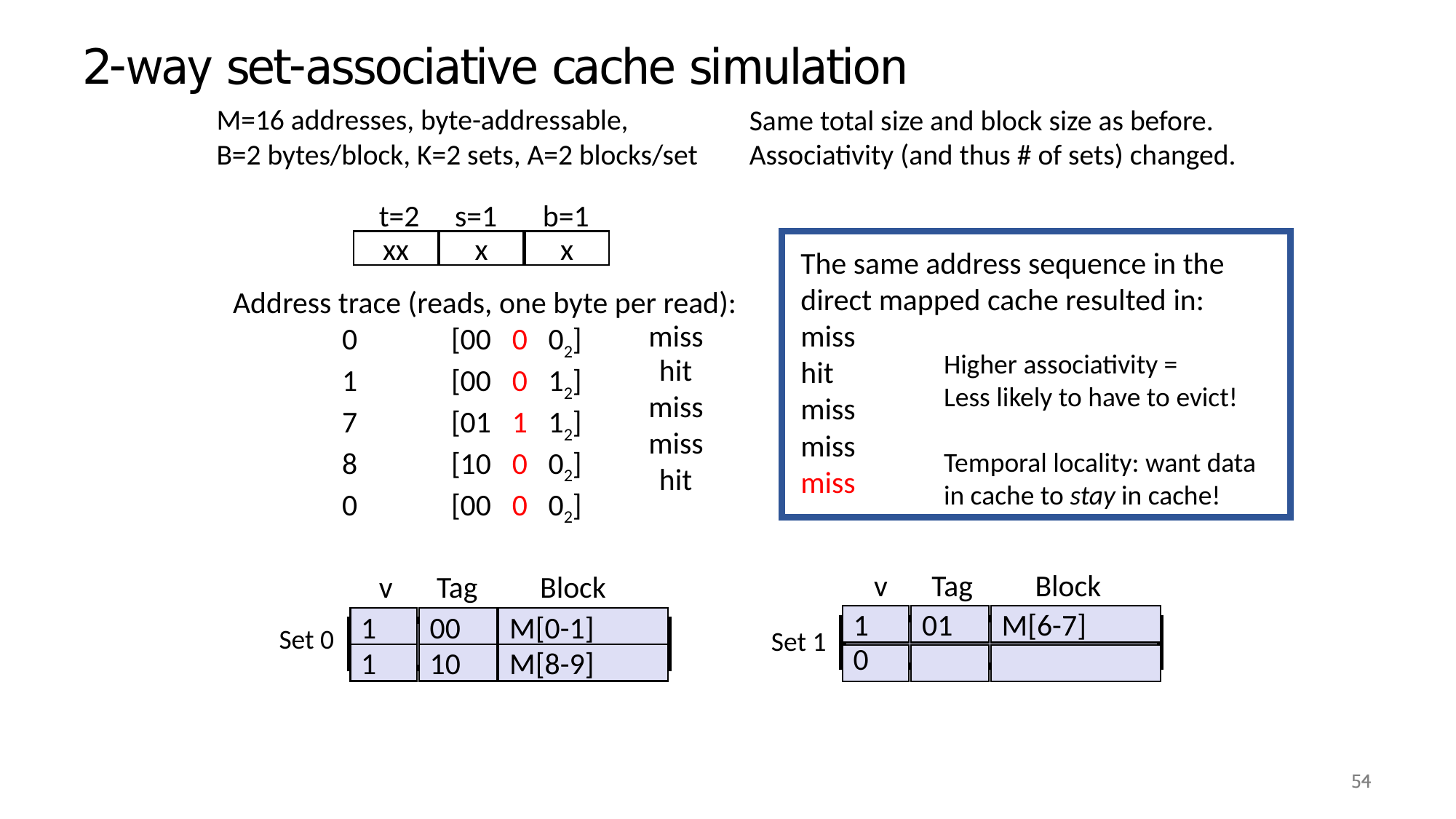

# 2-way set-associative cache simulation
M=16 addresses, byte-addressable,
B=2 bytes/block, K=2 sets, A=2 blocks/set
Same total size and block size as before.
Associativity (and thus # of sets) changed.
t=2
s=1
b=1
xx
x
x

The same address sequence in the
direct mapped cache resulted in:
miss
hit
miss
miss
miss
Address trace (reads, one byte per read):
	0	[00   0   02]
	1	[00   0   12]
	7	[01   1   12]
	8	[10   0   02]
	0	[00   0   02]
miss
Higher associativity =
Less likely to have to evict!

Temporal locality: want data
in cache to stay in cache!
hit
miss
miss
hit
v
Tag
Block
v
Tag
Block
1
01
M[6-7]
0

0
?
?
1
00
M[0-1]
Set 0

Set 1

1
10
M[8-9]
0

0

54